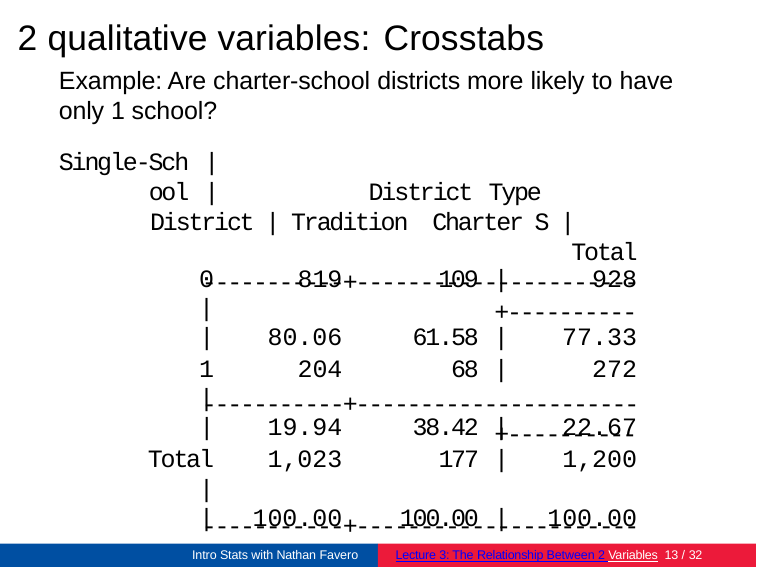

# 2 qualitative variables: Crosstabs
Example: Are charter-school districts more likely to have  only 1 school?
Single-Sch |
ool |	District Type
District | Tradition	Charter S |	Total
-----------+----------------------+----------

-----------+----------------------+----------

-----------+----------------------+----------
| 0 | | 819 | 109 | | 928 |
| --- | --- | --- | --- |
| | | 80.06 | 61.58 | | 77.33 |
| 1 | | 204 | 68 | | 272 |
| --- | --- | --- | --- |
| | | 19.94 | 38.42 | | 22.67 |
| Total | | 1,023 | 177 | | 1,200 |
| --- | --- | --- | --- |
| | | 100.00 | 100.00 | | 100.00 |

Intro Stats with Nathan Favero
Lecture 3: The Relationship Between 2 Variables 13 / 32